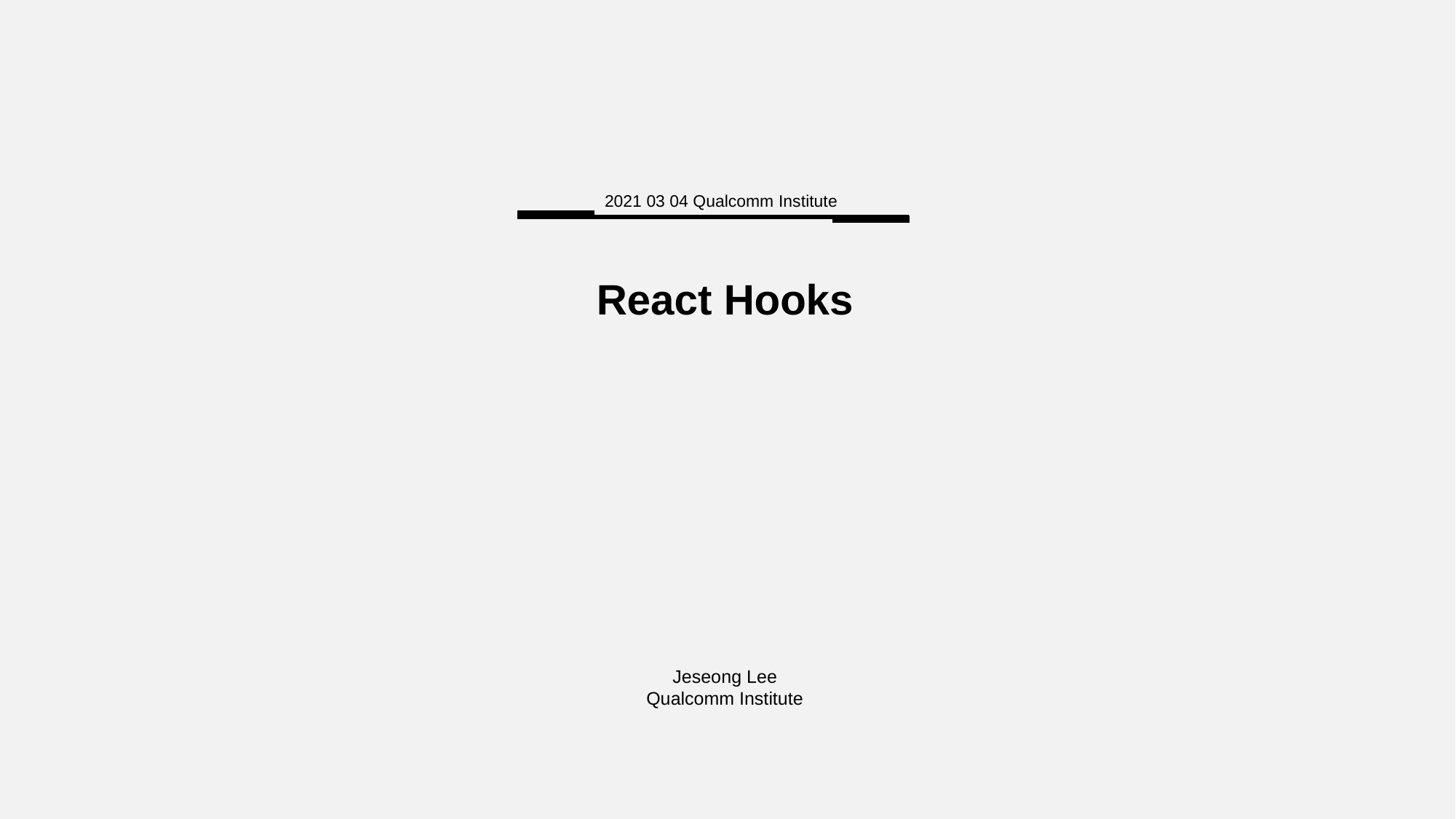

2021 03 04 Qualcomm Institute

React Hooks
Jeseong Lee
Qualcomm Institute